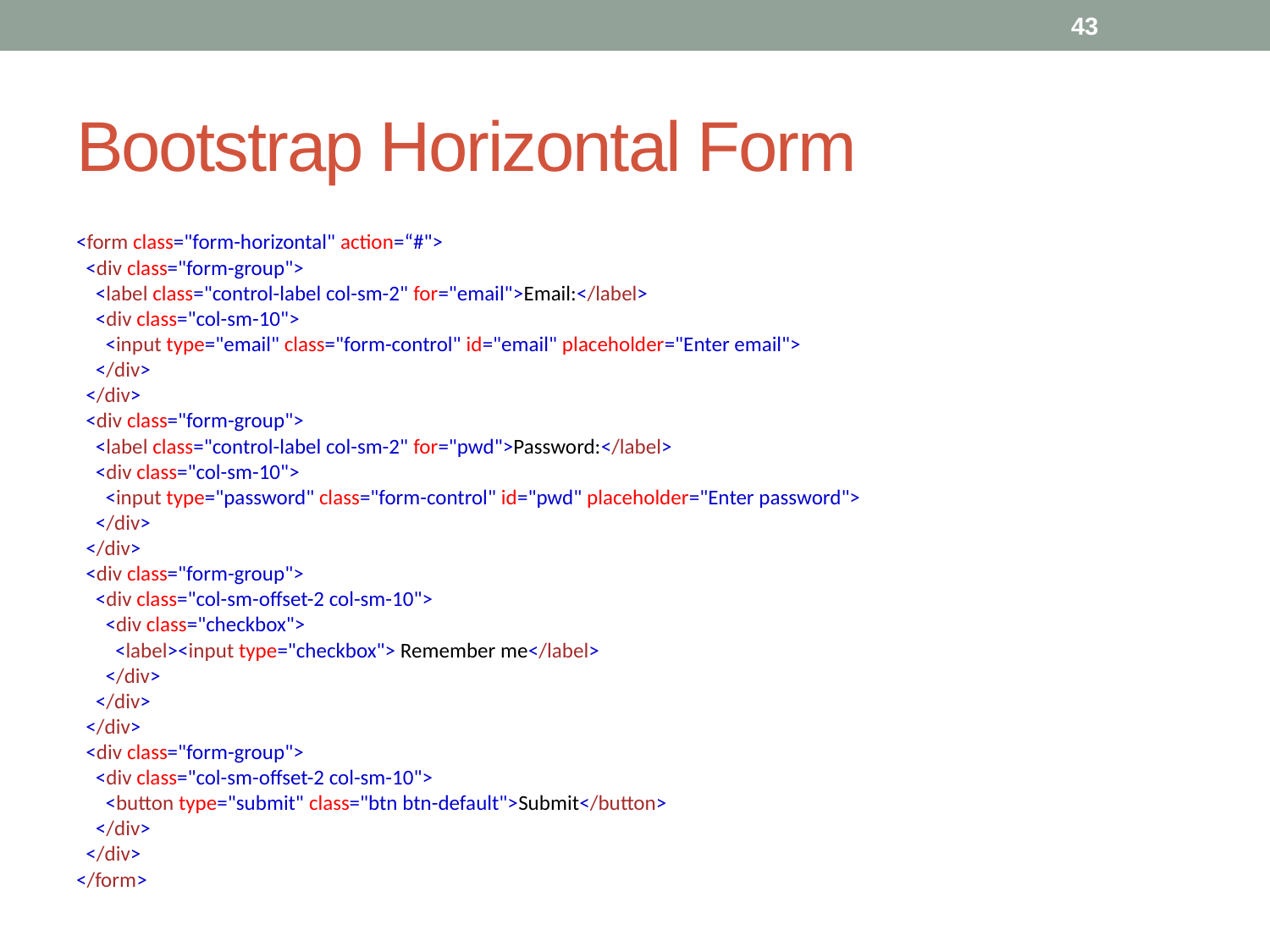

43
# Bootstrap Horizontal Form
<form class="form-horizontal" action=“#">
  <div class="form-group">
    <label class="control-label col-sm-2" for="email">Email:</label>
    <div class="col-sm-10">
      <input type="email" class="form-control" id="email" placeholder="Enter email">
    </div>
  </div>
  <div class="form-group">
    <label class="control-label col-sm-2" for="pwd">Password:</label>
    <div class="col-sm-10">
      <input type="password" class="form-control" id="pwd" placeholder="Enter password">
    </div>
  </div>
  <div class="form-group">
    <div class="col-sm-offset-2 col-sm-10">
      <div class="checkbox">
        <label><input type="checkbox"> Remember me</label>
      </div>
    </div>
  </div>
  <div class="form-group">
    <div class="col-sm-offset-2 col-sm-10">
      <button type="submit" class="btn btn-default">Submit</button>
    </div>
  </div>
</form>